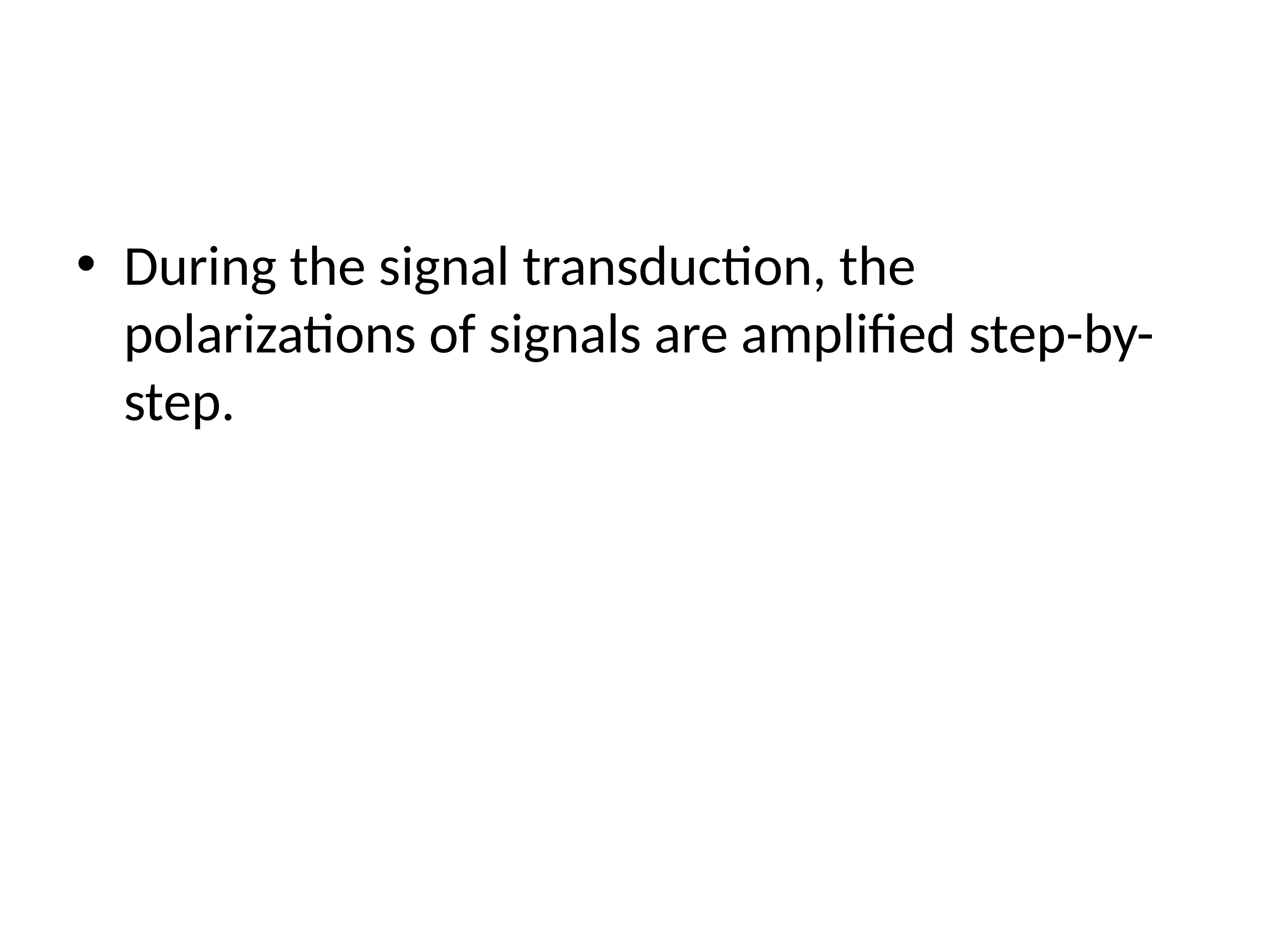

During the signal transduction, the polarizations of signals are amplified step-by-step.